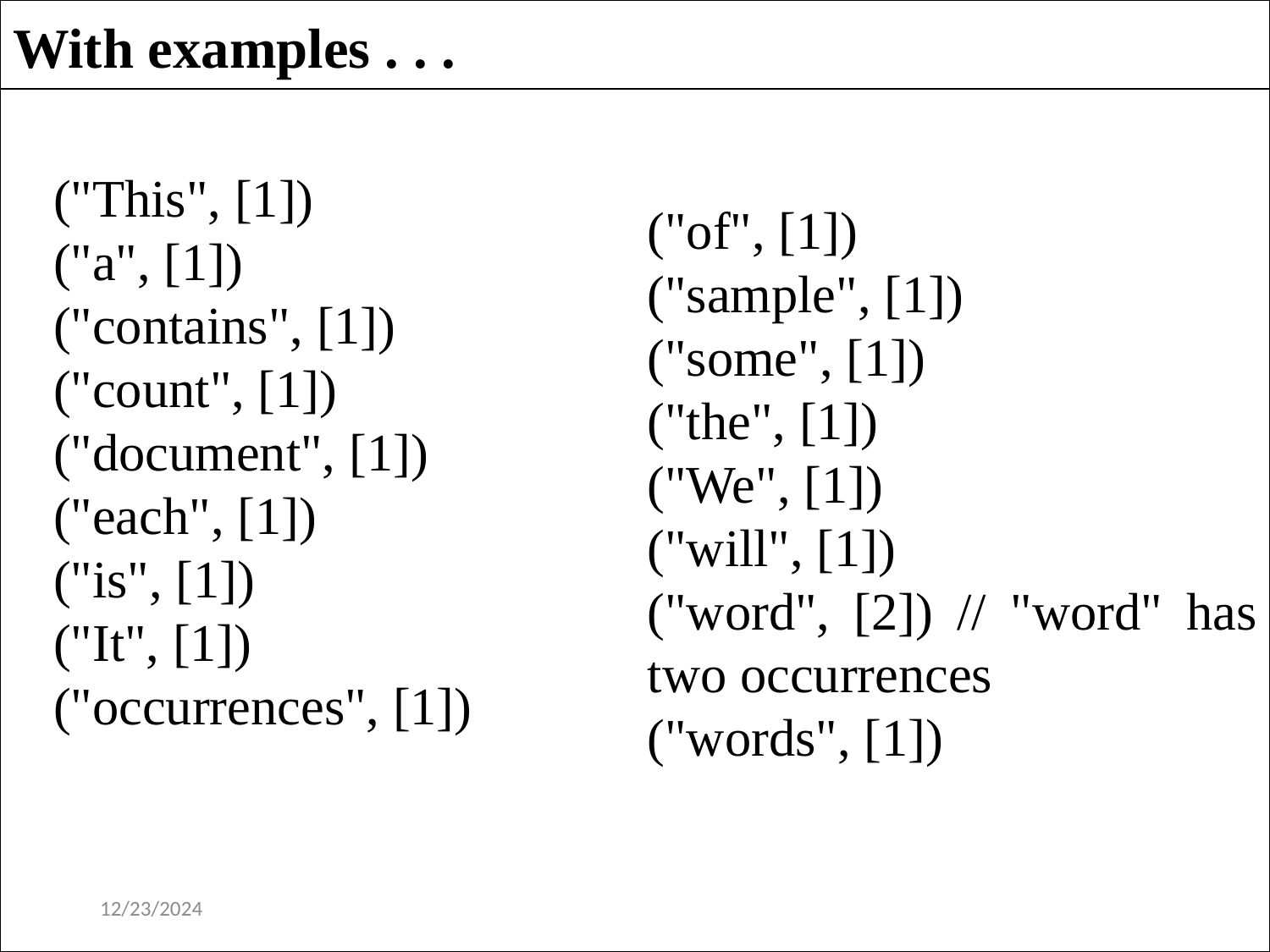

# With examples . . .

("This", [1])
("a", [1])
("contains", [1])
("count", [1])
("document", [1])
("each", [1])
("is", [1])
("It", [1])
("occurrences", [1])

("of", [1])
("sample", [1])
("some", [1])
("the", [1])
("We", [1])
("will", [1])
("word", [2]) // "word" has two occurrences
("words", [1])
12/23/2024
17